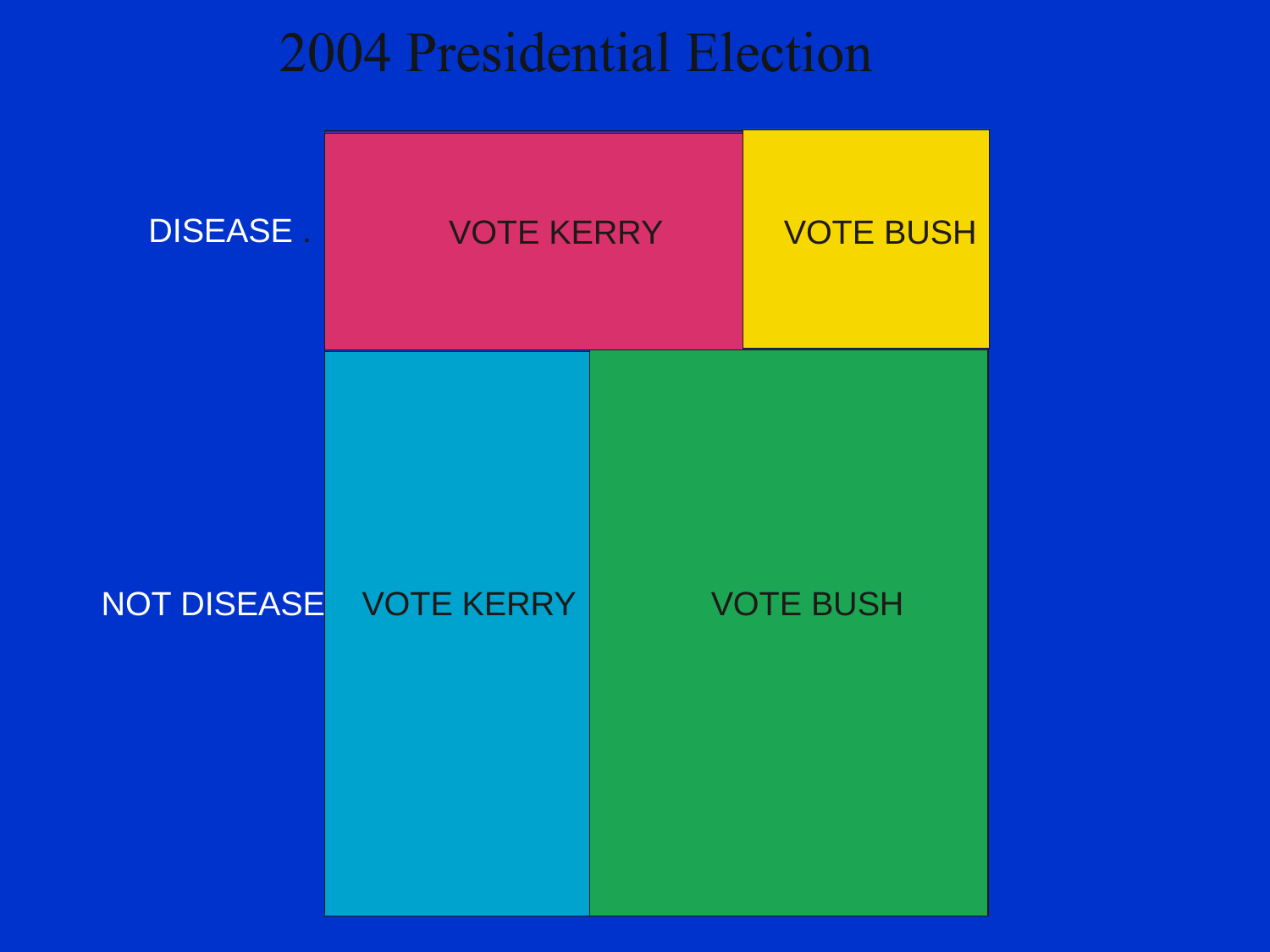

DISEASE .
VOTE KERRY
VOTE BUSH

NOT DISEASE
VOTE KERRY
VOTE BUSH